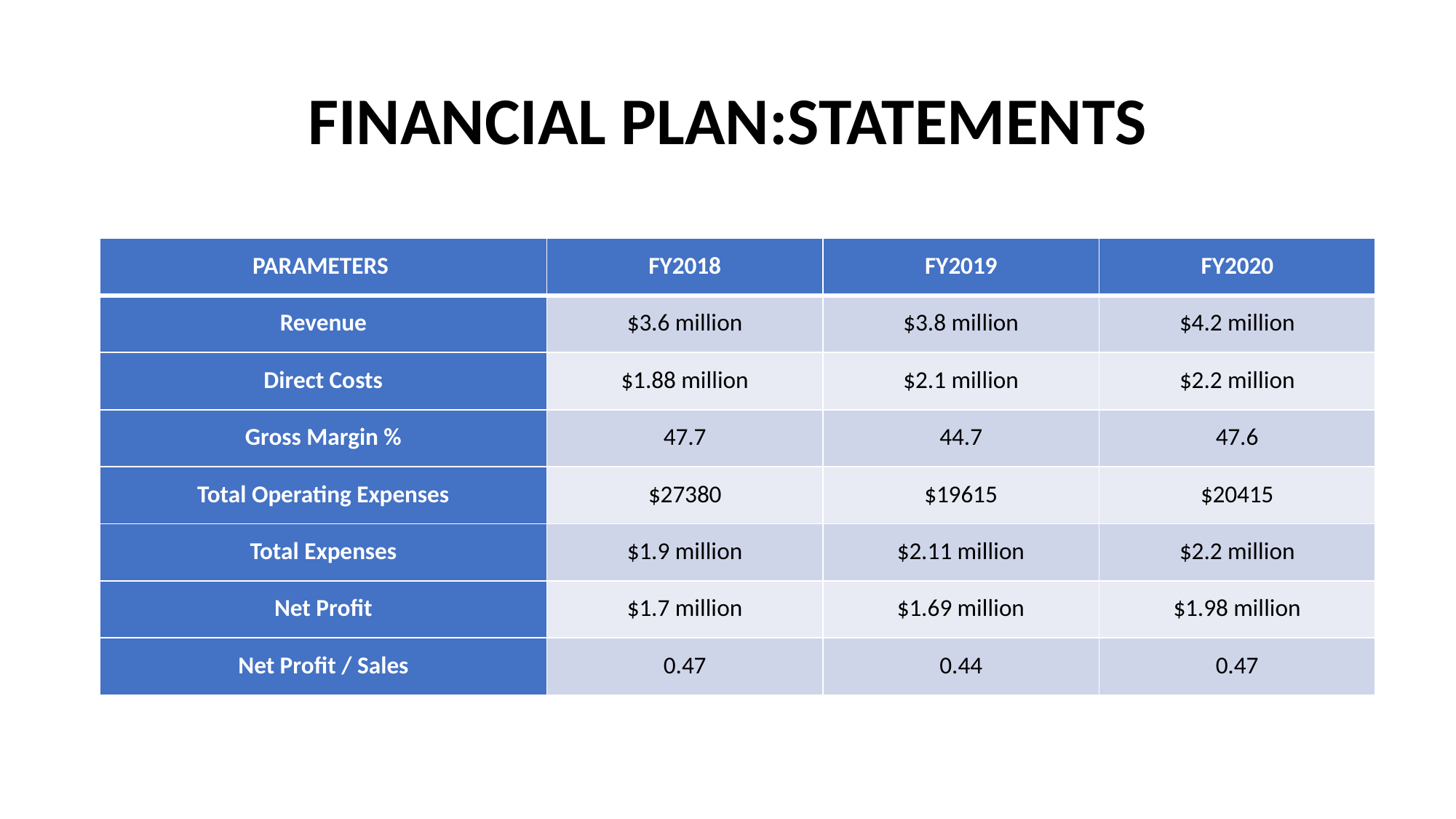

# FINANCIAL PLAN:STATEMENTS
| PARAMETERS | FY2018 | FY2019 | FY2020 |
| --- | --- | --- | --- |
| Revenue | $3.6 million | $3.8 million | $4.2 million |
| Direct Costs | $1.88 million | $2.1 million | $2.2 million |
| Gross Margin % | 47.7 | 44.7 | 47.6 |
| Total Operating Expenses | $27380 | $19615 | $20415 |
| Total Expenses | $1.9 million | $2.11 million | $2.2 million |
| Net Profit | $1.7 million | $1.69 million | $1.98 million |
| Net Profit / Sales | 0.47 | 0.44 | 0.47 |